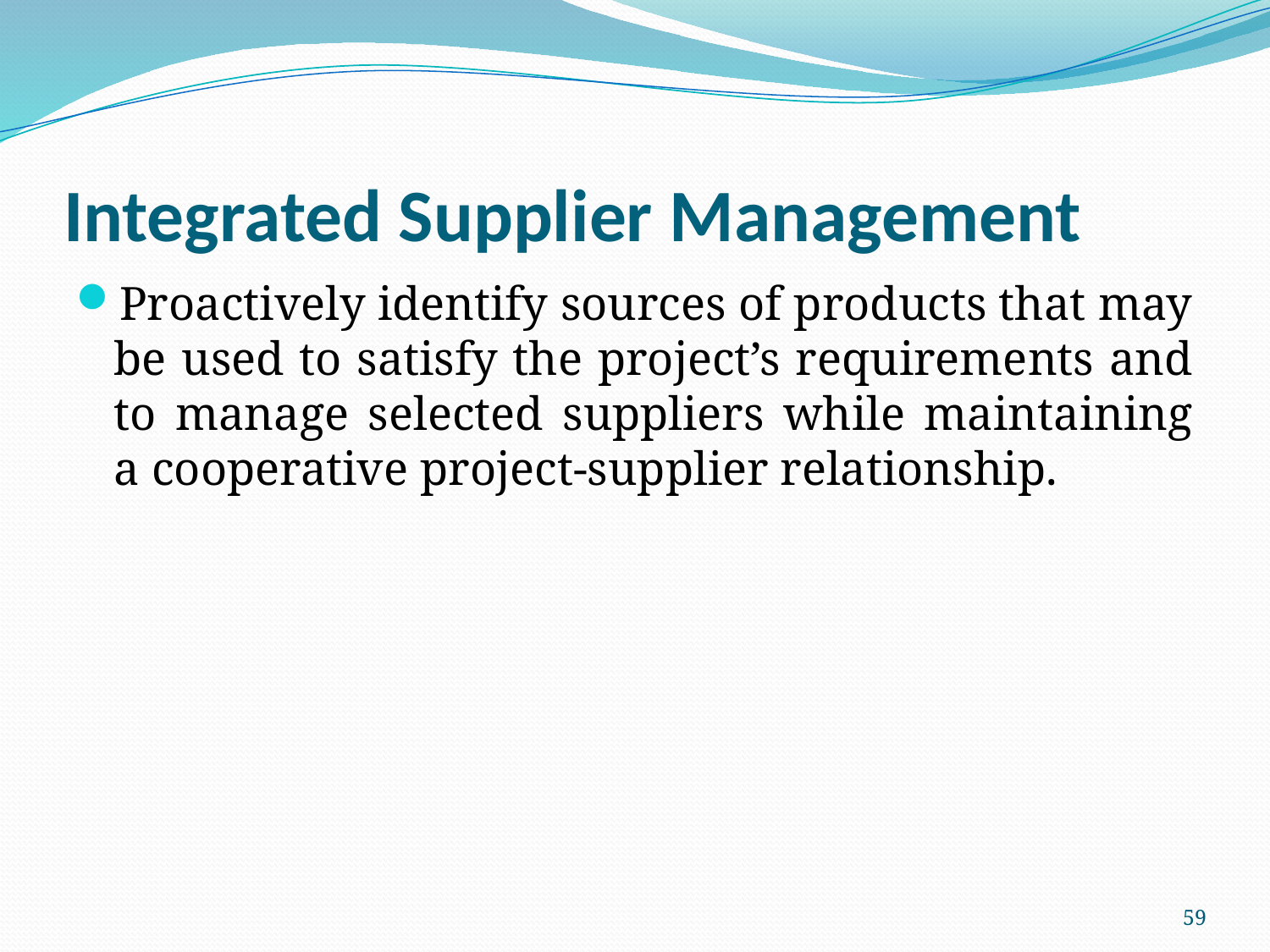

# Integrated Supplier Management
Proactively identify sources of products that may be used to satisfy the project’s requirements and to manage selected suppliers while maintaining a cooperative project-supplier relationship.

59